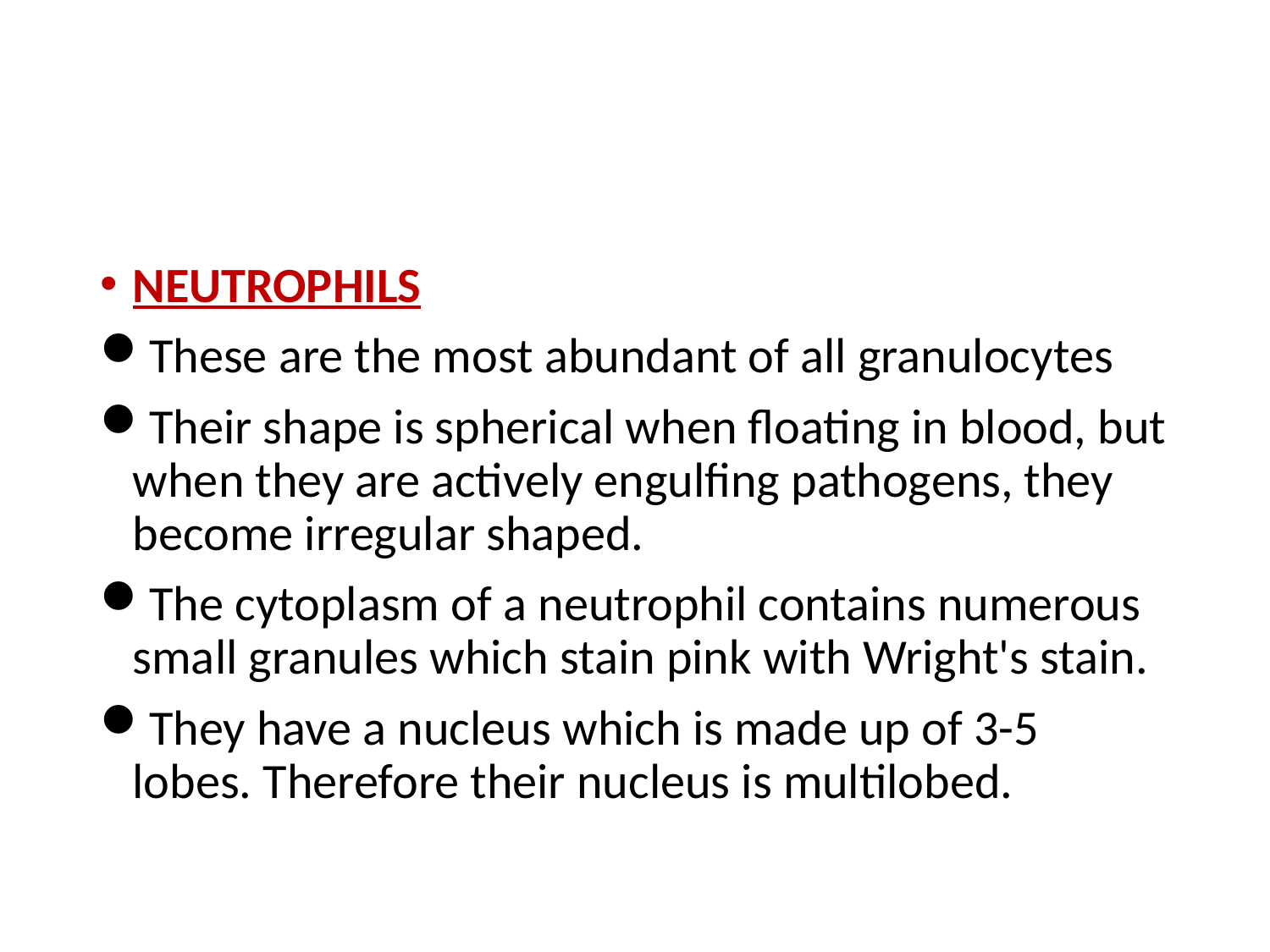

#
NEUTROPHILS
These are the most abundant of all granulocytes
Their shape is spherical when floating in blood, but when they are actively engulfing pathogens, they become irregular shaped.
The cytoplasm of a neutrophil contains numerous small granules which stain pink with Wright's stain.
They have a nucleus which is made up of 3-5 lobes. Therefore their nucleus is multilobed.